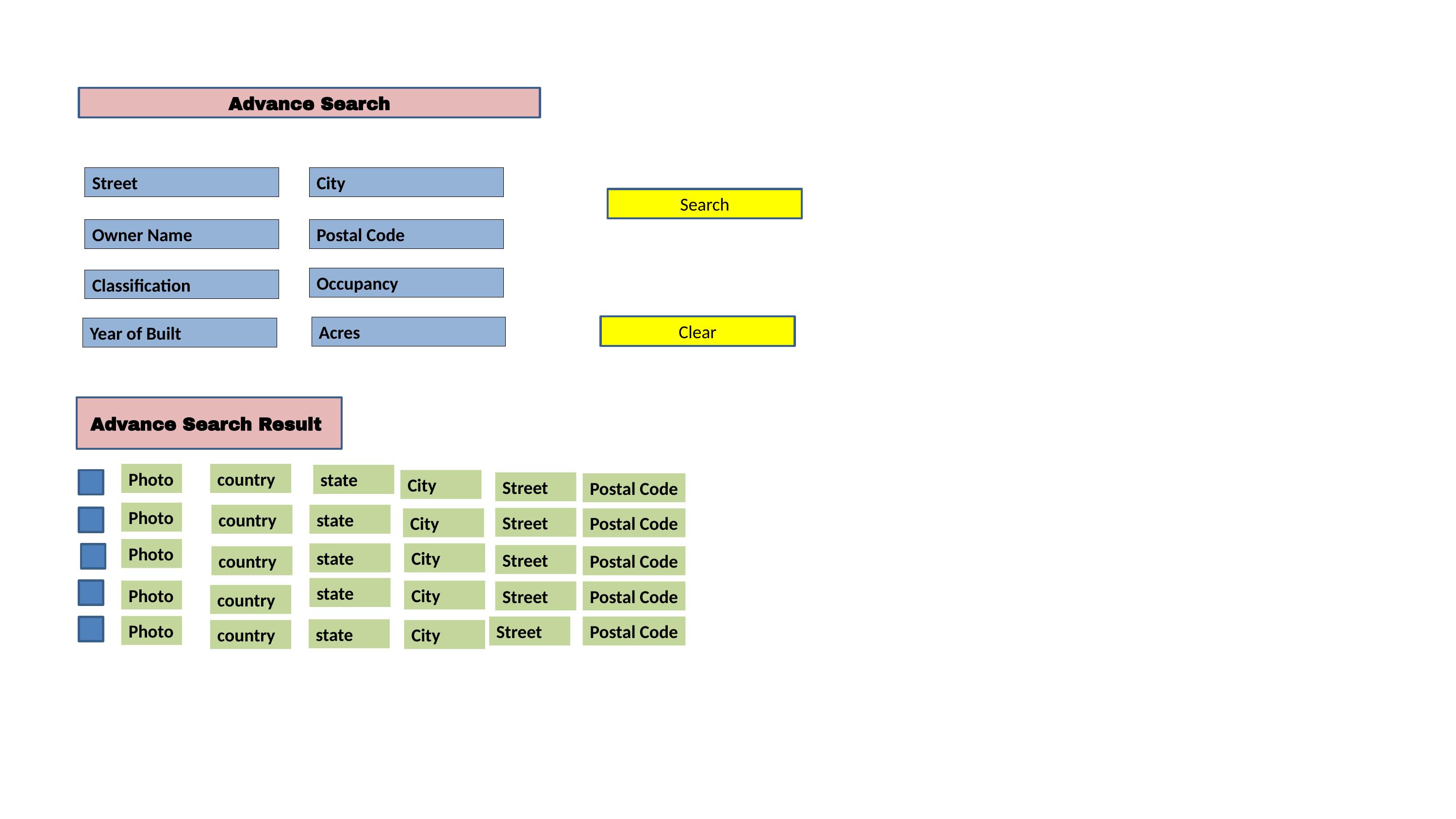

Advance Search
Street
City
Search
Owner Name
Postal Code
Occupancy
Classification
Clear
Acres
Year of Built
Advance Search Result
Photo
country
state

City
Street
Postal Code
Photo
country
state

Street
City
Postal Code
Photo
state
City

Street
country
Postal Code
state

Photo
City
Street
Postal Code
country
Photo
Street
Postal Code

state
country
City